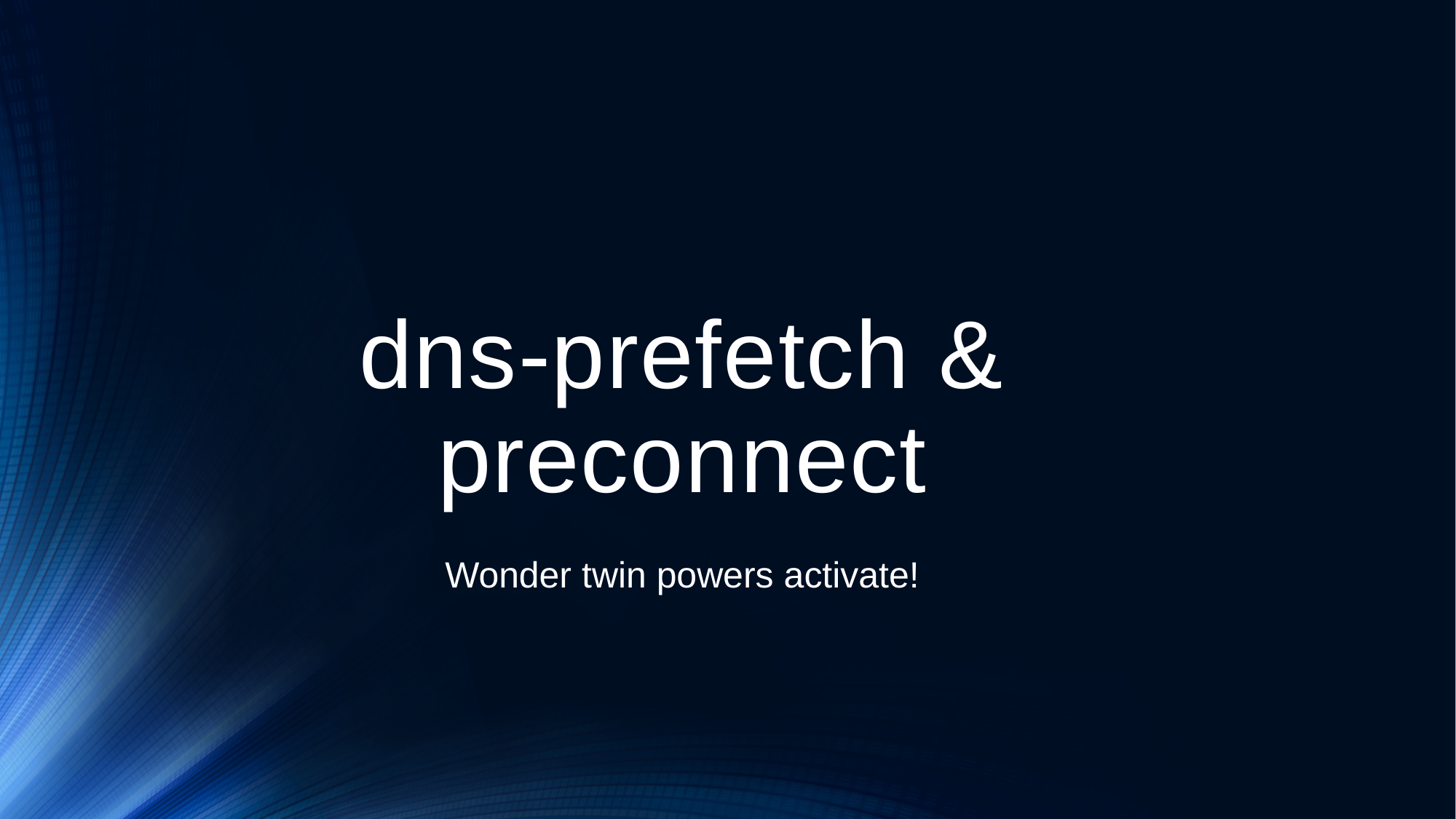

# dns-prefetch & preconnect
Wonder twin powers activate!